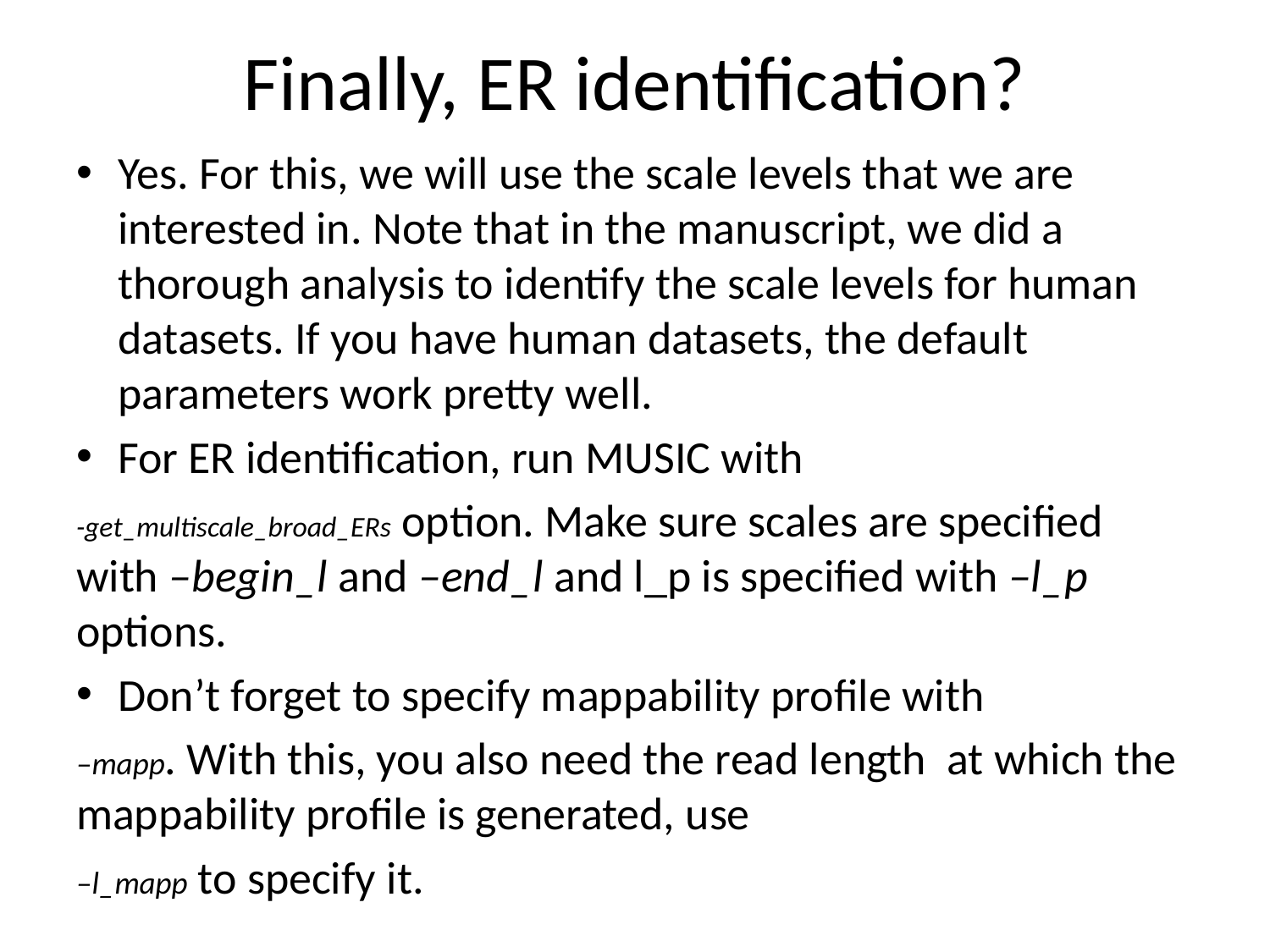

# Finally, ER identification?
Yes. For this, we will use the scale levels that we are interested in. Note that in the manuscript, we did a thorough analysis to identify the scale levels for human datasets. If you have human datasets, the default parameters work pretty well.
For ER identification, run MUSIC with
-get_multiscale_broad_ERs option. Make sure scales are specified with –begin_l and –end_l and l_p is specified with –l_p options.
Don’t forget to specify mappability profile with
–mapp. With this, you also need the read length  at which the mappability profile is generated, use
–l_mapp to specify it.